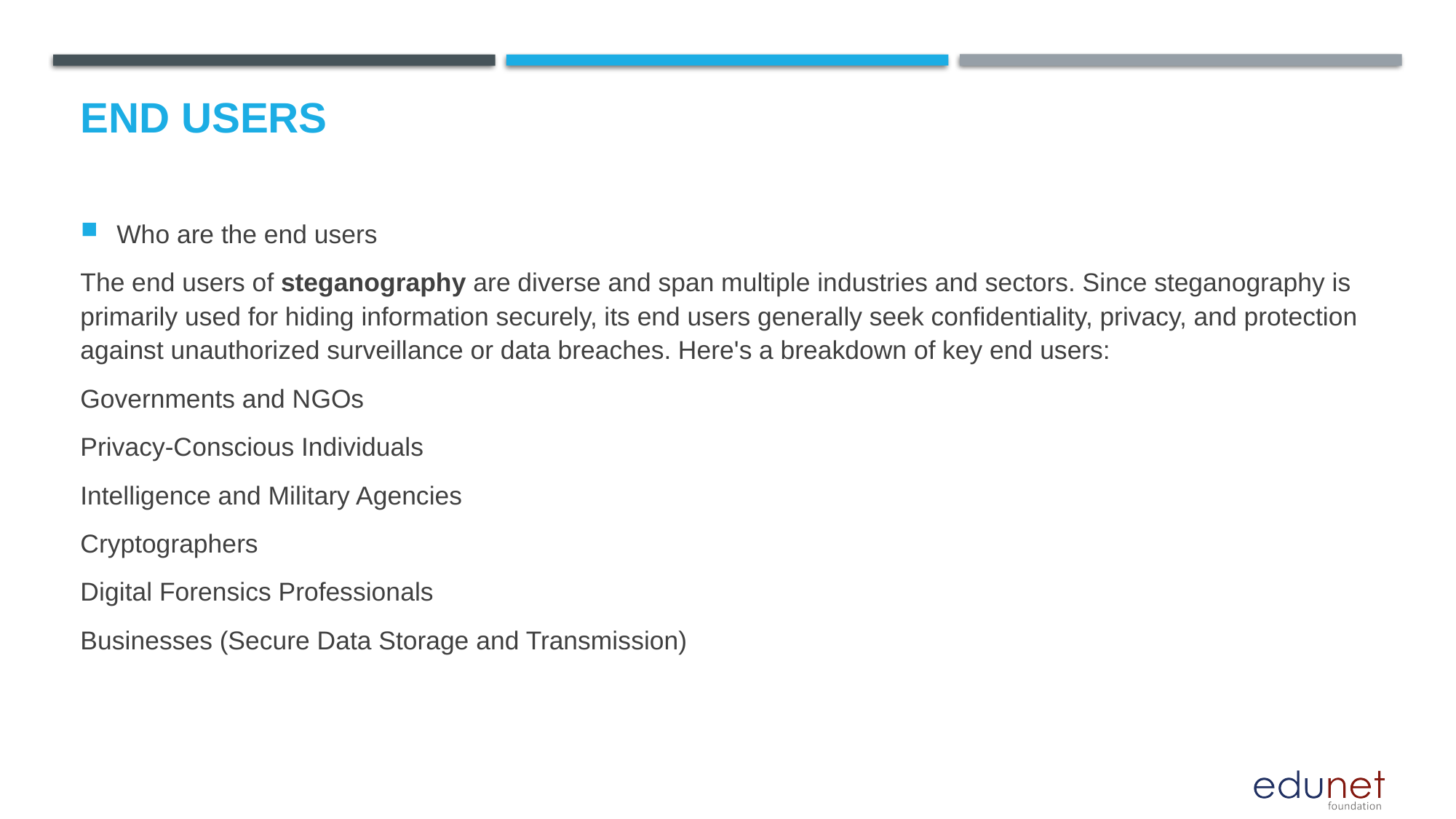

# End users
Who are the end users
The end users of steganography are diverse and span multiple industries and sectors. Since steganography is primarily used for hiding information securely, its end users generally seek confidentiality, privacy, and protection against unauthorized surveillance or data breaches. Here's a breakdown of key end users:
Governments and NGOs
Privacy-Conscious Individuals
Intelligence and Military Agencies
Cryptographers
Digital Forensics Professionals
Businesses (Secure Data Storage and Transmission)